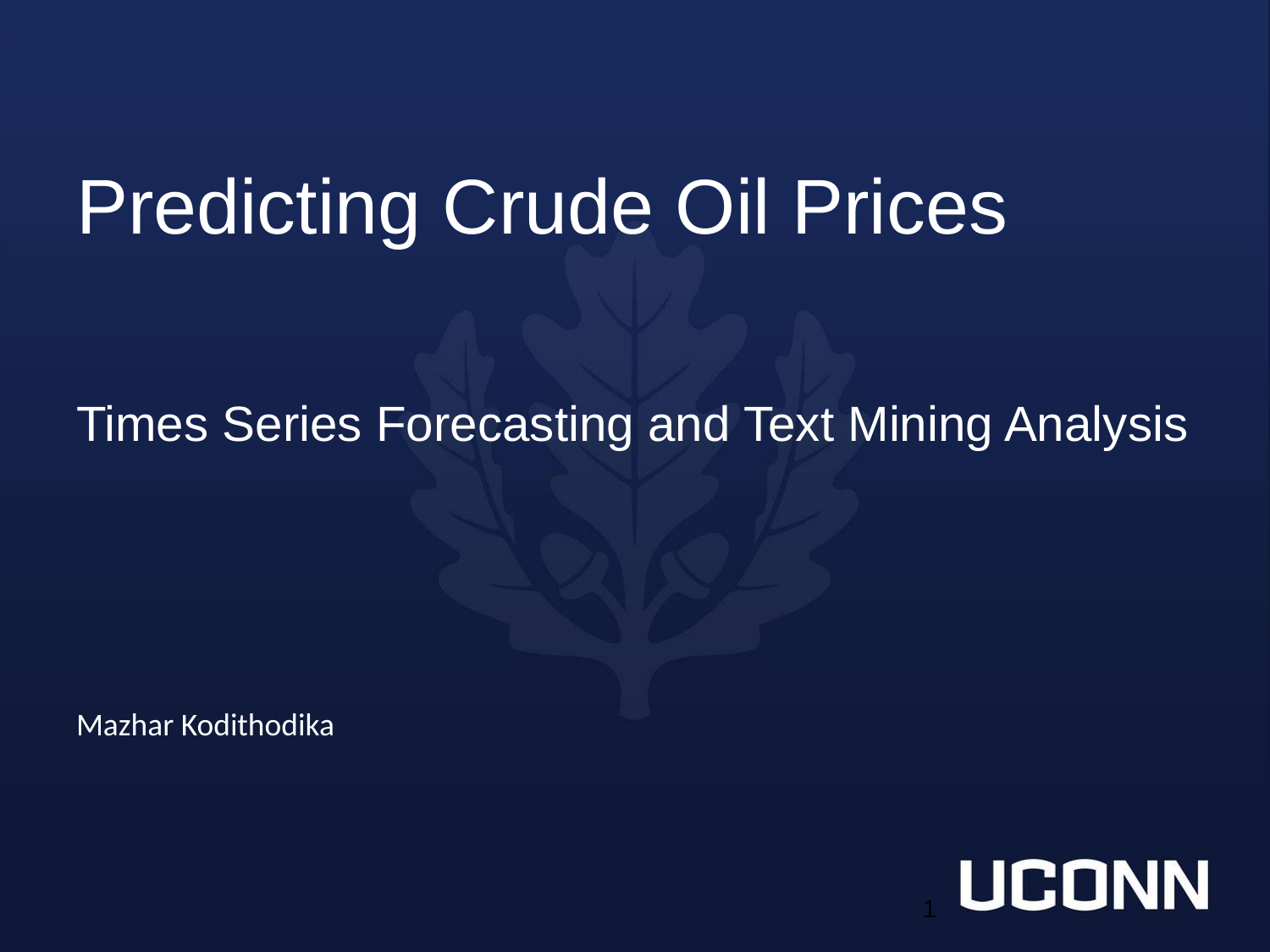

Predicting Crude Oil Prices
Times Series Forecasting and Text Mining Analysis

Mazhar Kodithodika

1